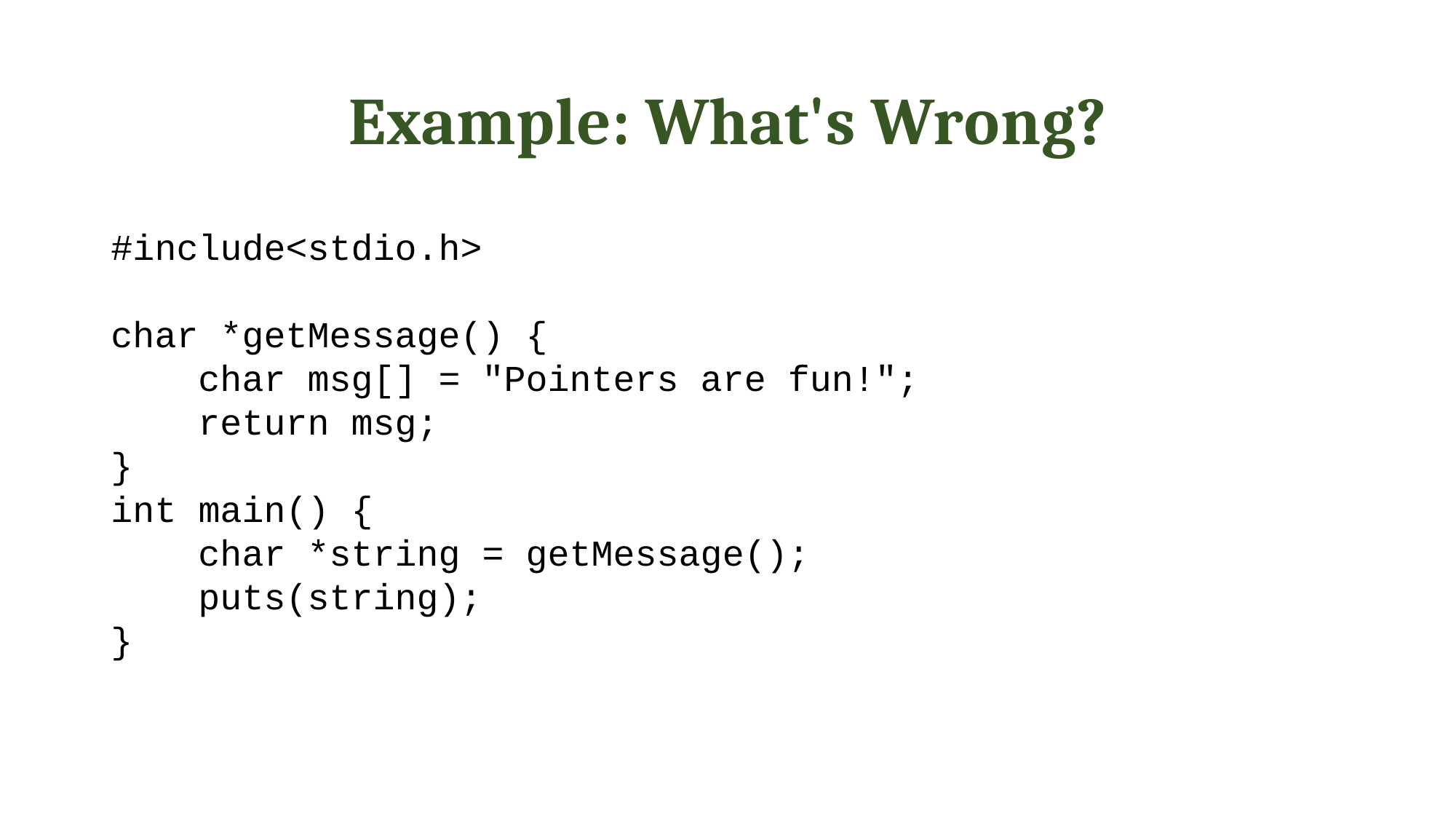

# Example: What's Wrong?
#include<stdio.h>

char *getMessage() {
    char msg[] = "Pointers are fun!";
    return msg;
}
int main() {
    char *string = getMessage();
    puts(string);
}